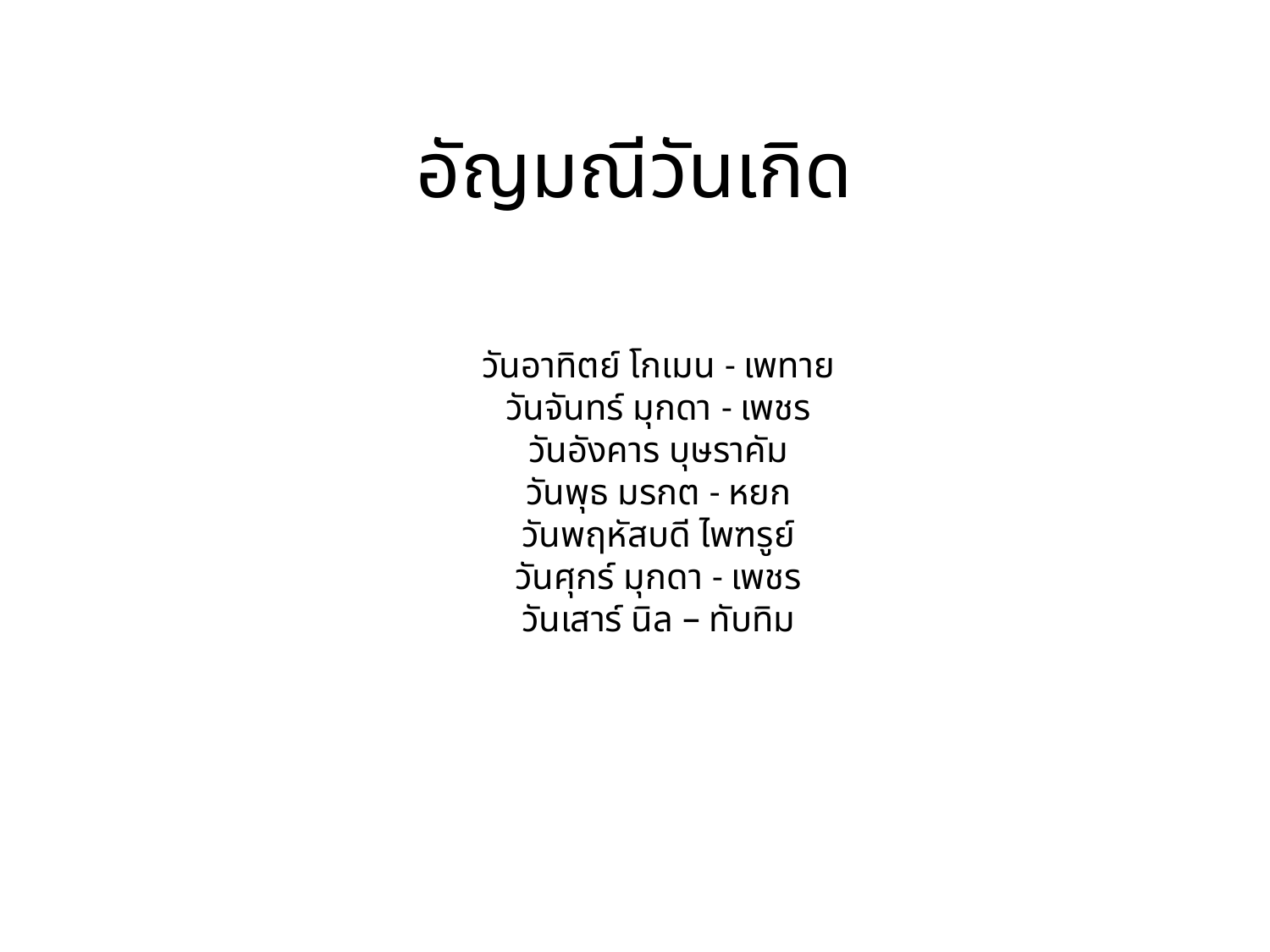

# อัญมณีวันเกิด
วันอาทิตย์ โกเมน - เพทาย
วันจันทร์ มุกดา - เพชร
วันอังคาร บุษราคัม
วันพุธ มรกต - หยก
วันพฤหัสบดี ไพฑรูย์
วันศุกร์ มุกดา - เพชร
วันเสาร์ นิล – ทับทิม